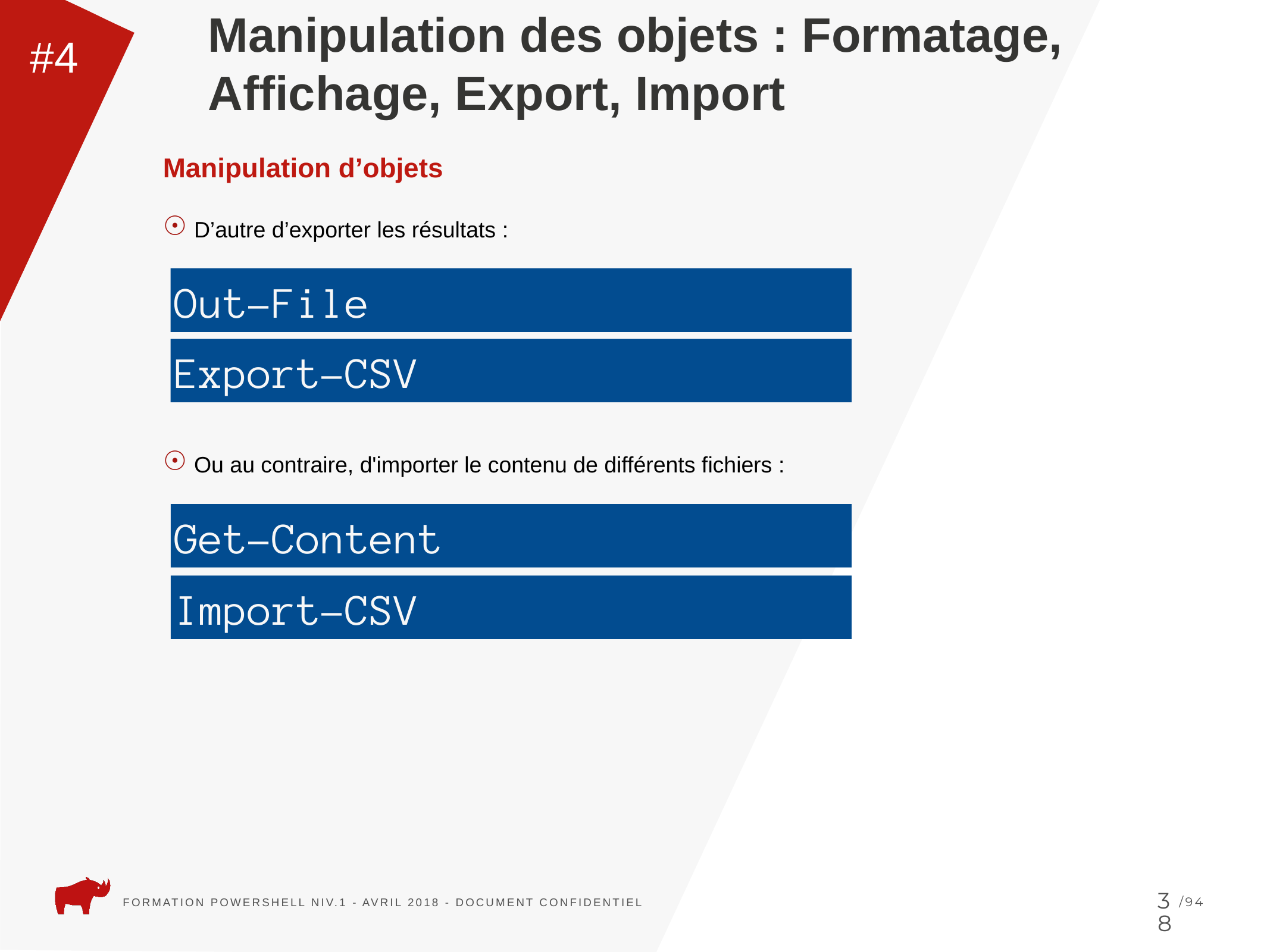

Manipulation des objets : Formatage, Affichage, Export, Import
#4
Manipulation d’objets
D’autre d’exporter les résultats :

Ou au contraire, d'importer le contenu de différents fichiers :

Out-File
Export-CSV
Get-Content
Import-CSV
38